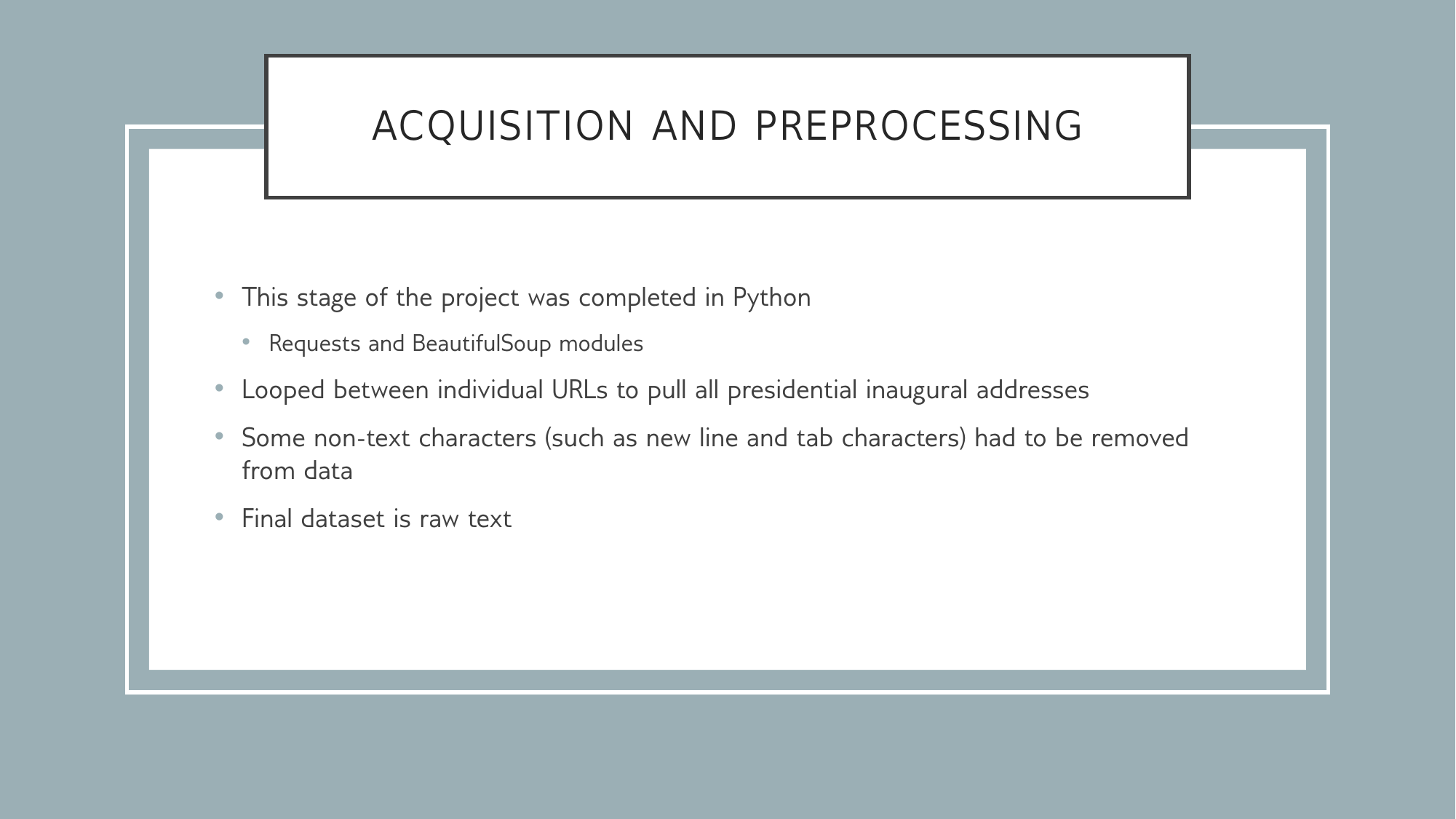

# Acquisition and Preprocessing

This stage of the project was completed in Python
Requests and BeautifulSoup modules
Looped between individual URLs to pull all presidential inaugural addresses
Some non-text characters (such as new line and tab characters) had to be removed from data
Final dataset is raw text